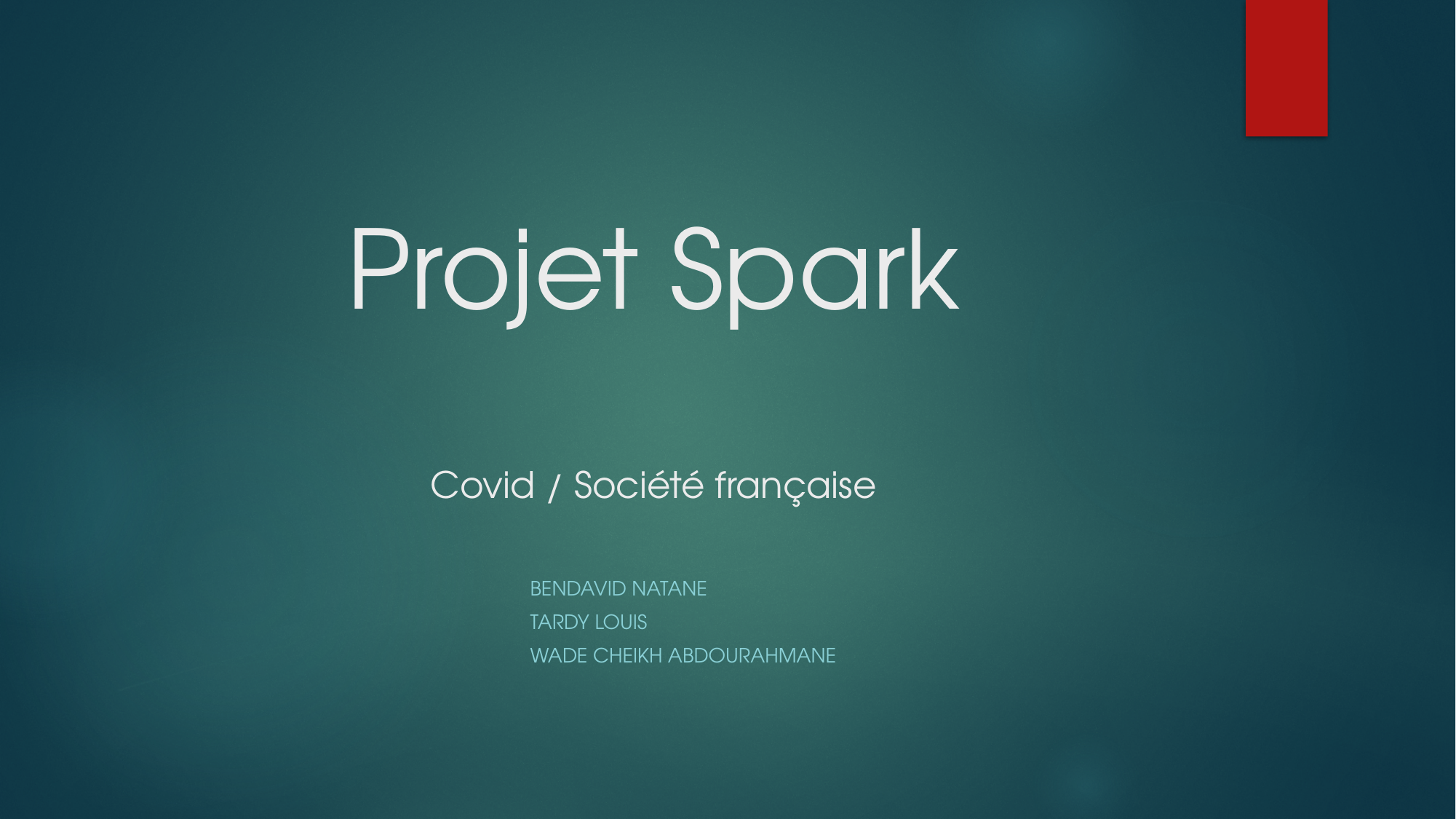

# Projet Spark Covid / Société française
Bendavid Natane
Tardy louis
Wade cheikh Abdourahmane